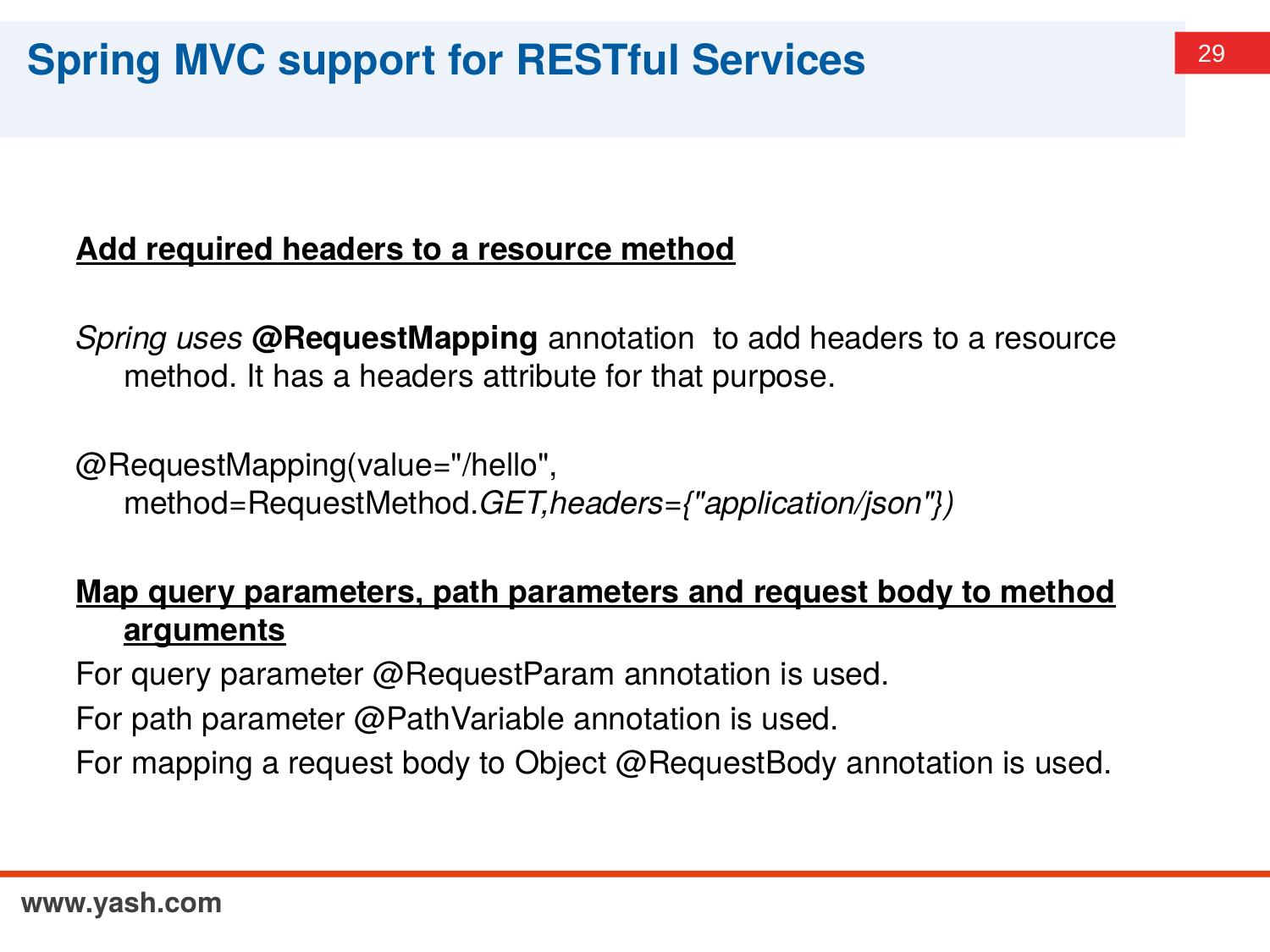

# Spring MVC support for RESTful Services
Add required headers to a resource method

Spring uses @RequestMapping annotation  to add headers to a resource method. It has a headers attribute for that purpose.

@RequestMapping(value="/hello", method=RequestMethod.GET,headers={"application/json"})

Map query parameters, path parameters and request body to method arguments
For query parameter @RequestParam annotation is used.
For path parameter @PathVariable annotation is used.
For mapping a request body to Object @RequestBody annotation is used.